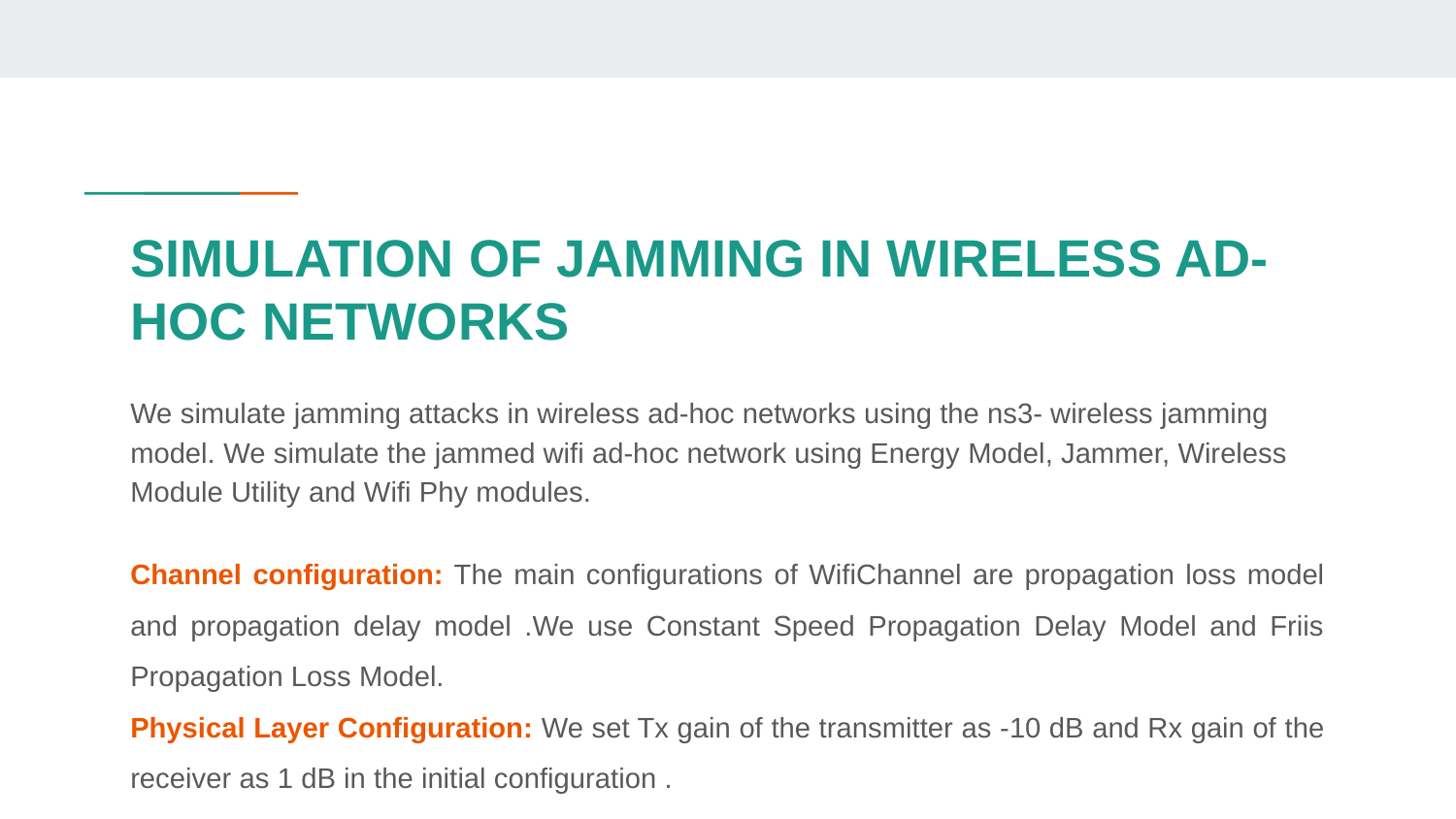

# SIMULATION OF JAMMING IN WIRELESS AD-HOC NETWORKS
We simulate jamming attacks in wireless ad-hoc networks using the ns3- wireless jamming model. We simulate the jammed wifi ad-hoc network using Energy Model, Jammer, Wireless Module Utility and Wifi Phy modules.
Channel configuration: The main configurations of WifiChannel are propagation loss model and propagation delay model .We use Constant Speed Propagation Delay Model and Friis Propagation Loss Model.
Physical Layer Configuration: We set Tx gain of the transmitter as -10 dB and Rx gain of the receiver as 1 dB in the initial configuration .